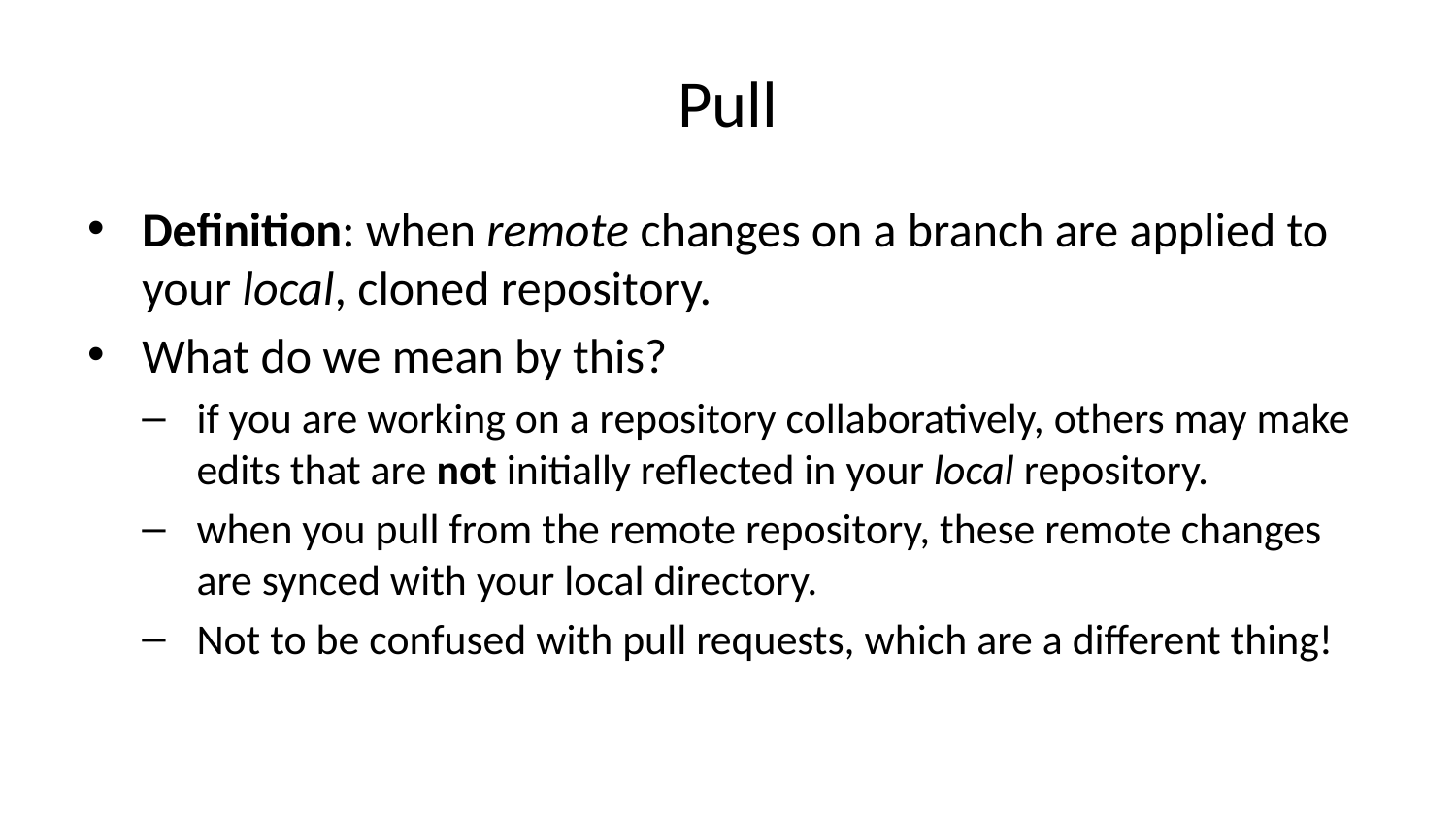

# Pull
Definition: when remote changes on a branch are applied to your local, cloned repository.
What do we mean by this?
if you are working on a repository collaboratively, others may make edits that are not initially reflected in your local repository.
when you pull from the remote repository, these remote changes are synced with your local directory.
Not to be confused with pull requests, which are a different thing!